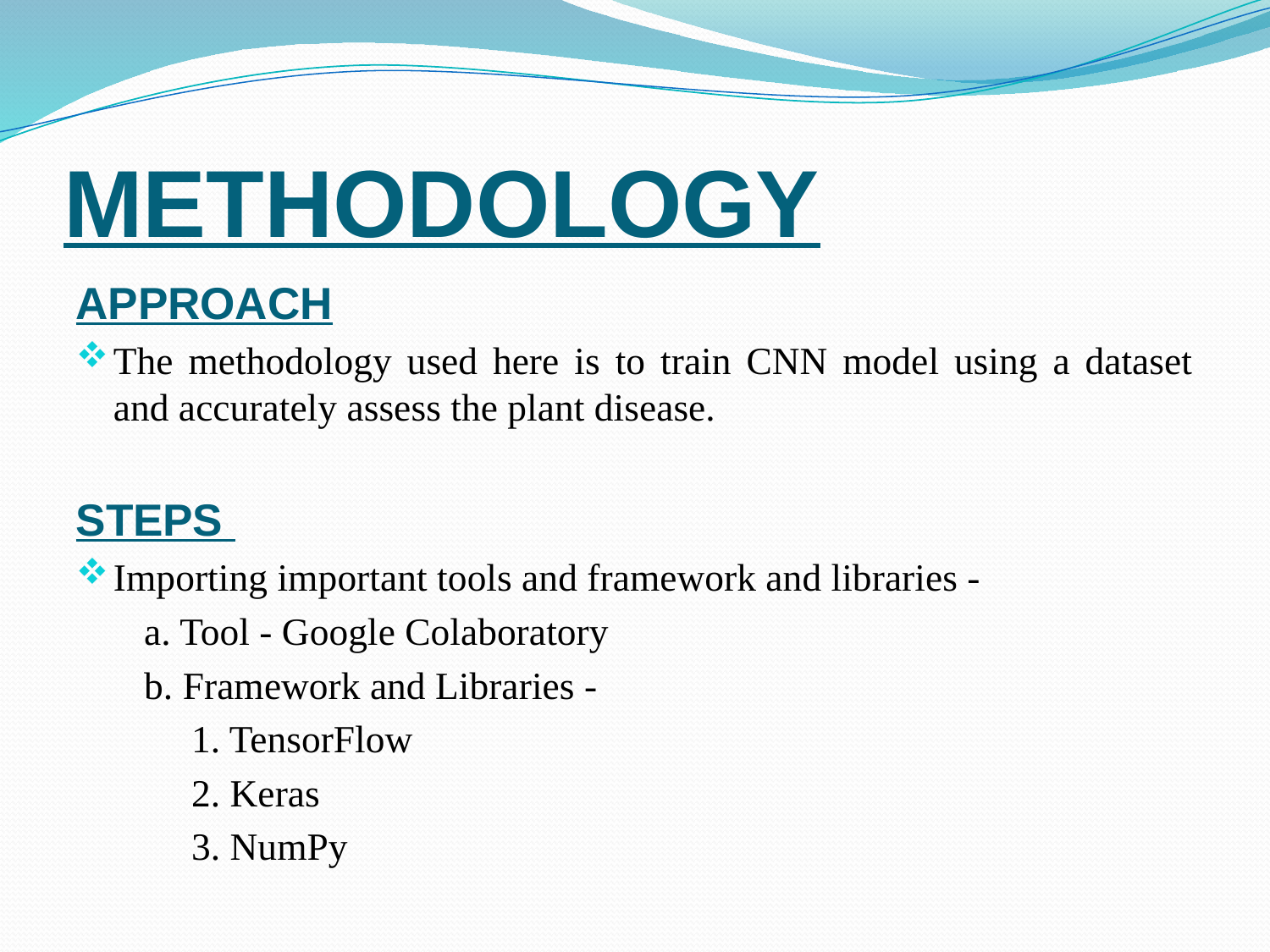

# METHODOLOGY
APPROACH
The methodology used here is to train CNN model using a dataset and accurately assess the plant disease.

STEPS
Importing important tools and framework and libraries -
       a. Tool - Google Colaboratory
       b. Framework and Libraries -
	1. TensorFlow
	2. Keras
	3. NumPy